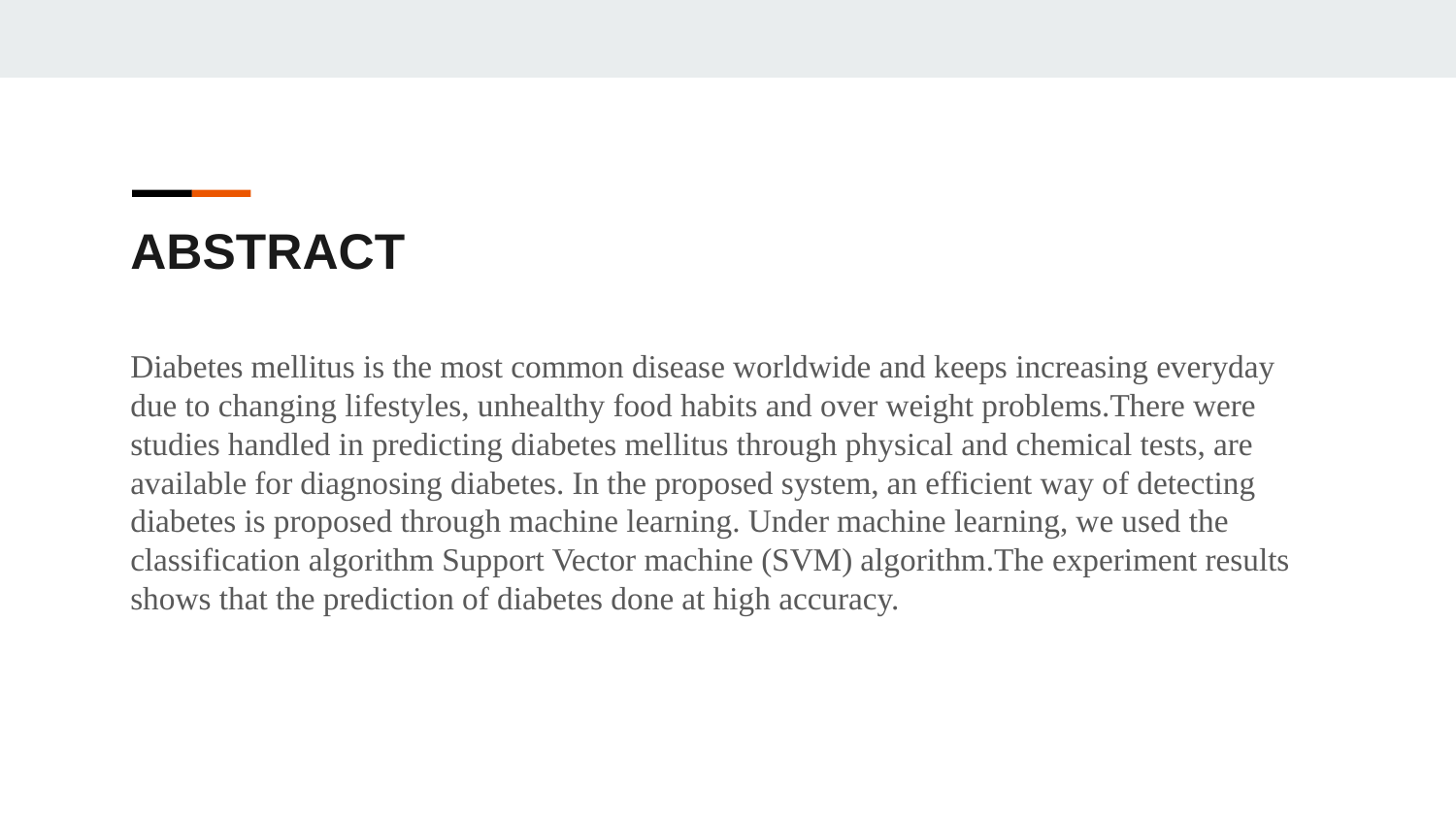

ABSTRACT
Diabetes mellitus is the most common disease worldwide and keeps increasing everyday due to changing lifestyles, unhealthy food habits and over weight problems.There were studies handled in predicting diabetes mellitus through physical and chemical tests, are available for diagnosing diabetes. In the proposed system, an efficient way of detecting diabetes is proposed through machine learning. Under machine learning, we used the classification algorithm Support Vector machine (SVM) algorithm.The experiment results shows that the prediction of diabetes done at high accuracy.